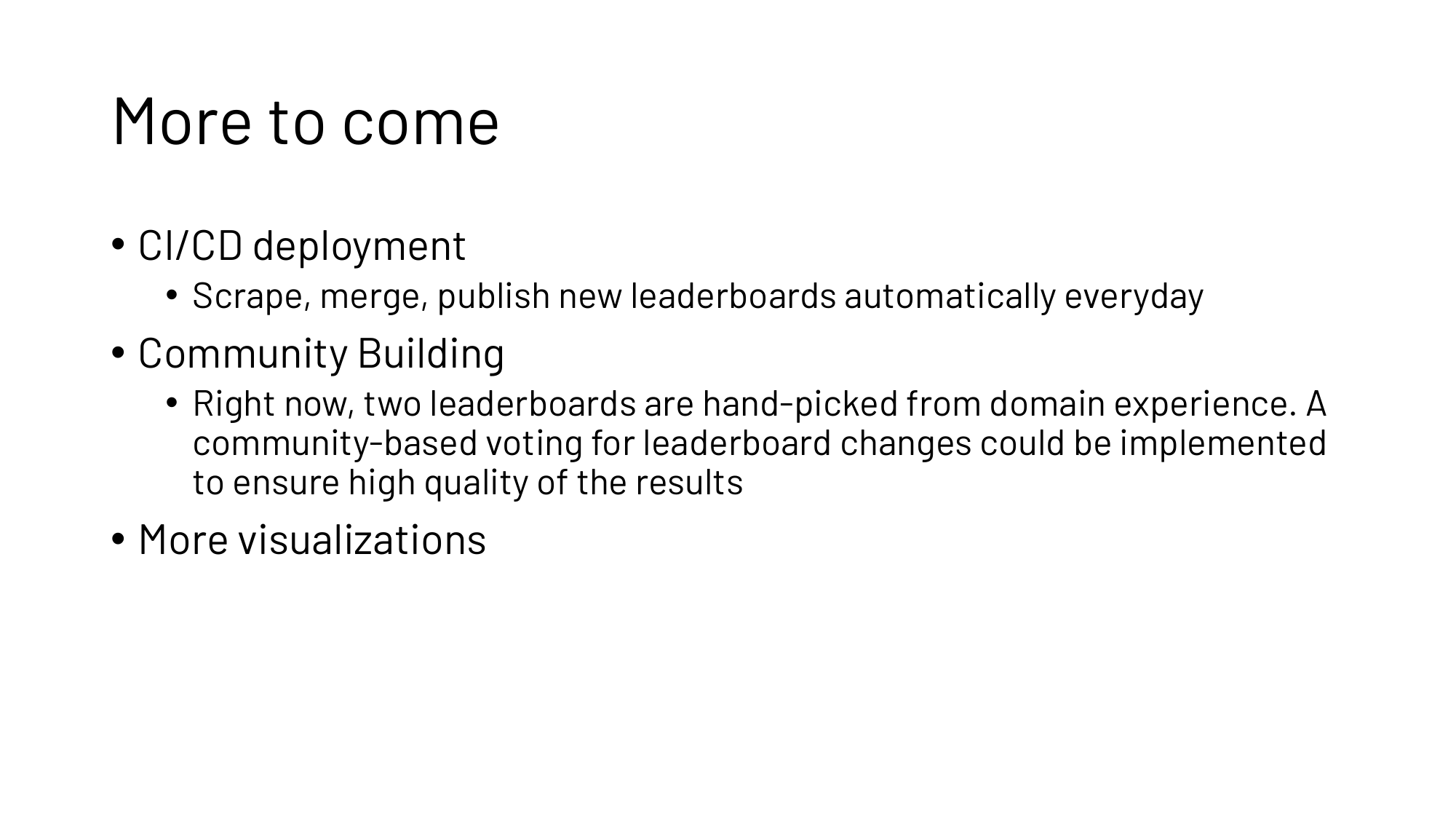

# More to come
CI/CD deployment
Scrape, merge, publish new leaderboards automatically everyday
Community Building
Right now, two leaderboards are hand-picked from domain experience. A community-based voting for leaderboard changes could be implemented to ensure high quality of the results
More visualizations